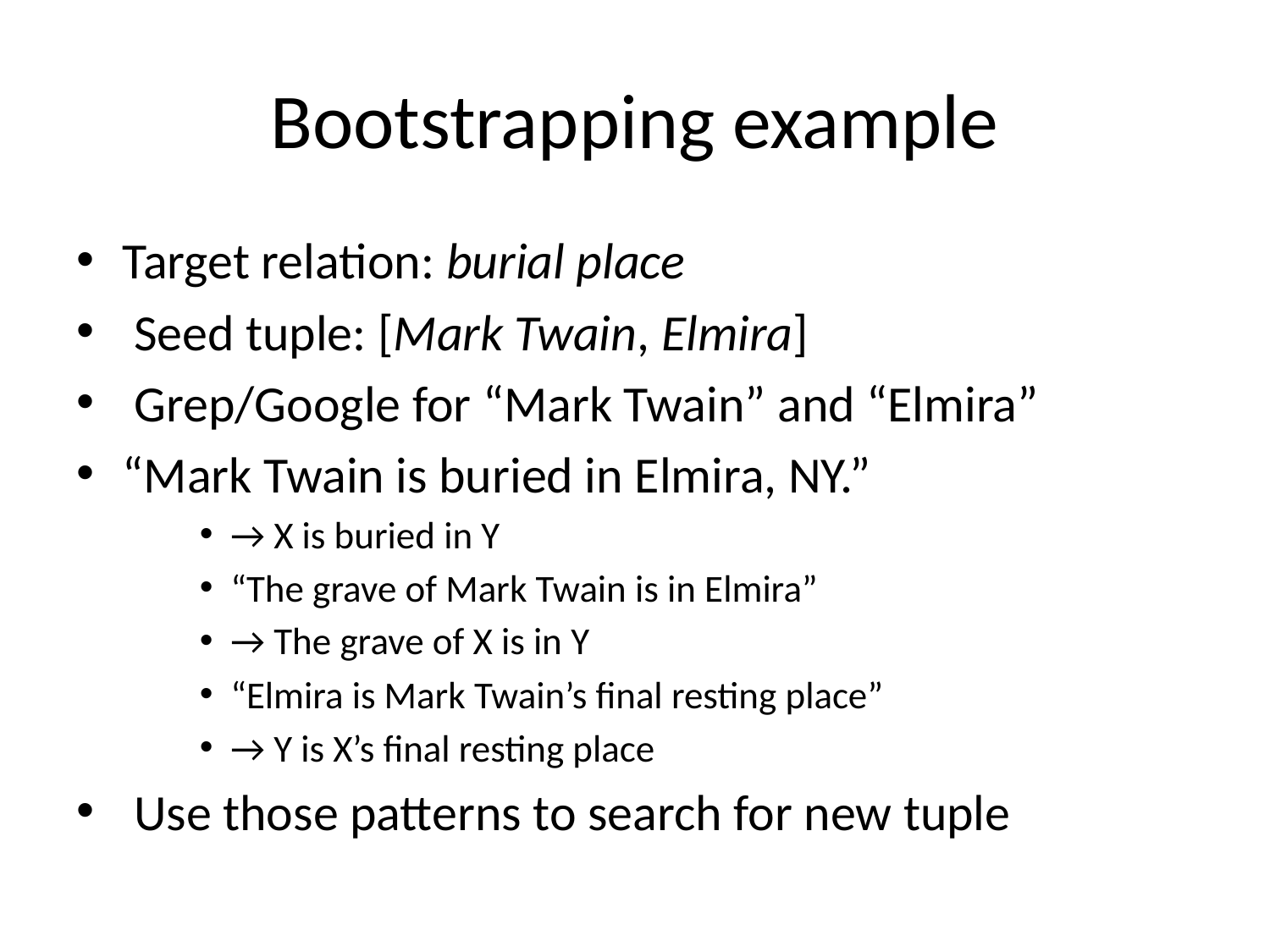

# Bootstrapping example
Target relation: burial place
 Seed tuple: [Mark Twain, Elmira]
 Grep/Google for “Mark Twain” and “Elmira”
“Mark Twain is buried in Elmira, NY.”
→ X is buried in Y
“The grave of Mark Twain is in Elmira”
→ The grave of X is in Y
“Elmira is Mark Twain’s final resting place”
→ Y is X’s final resting place
 Use those patterns to search for new tuple